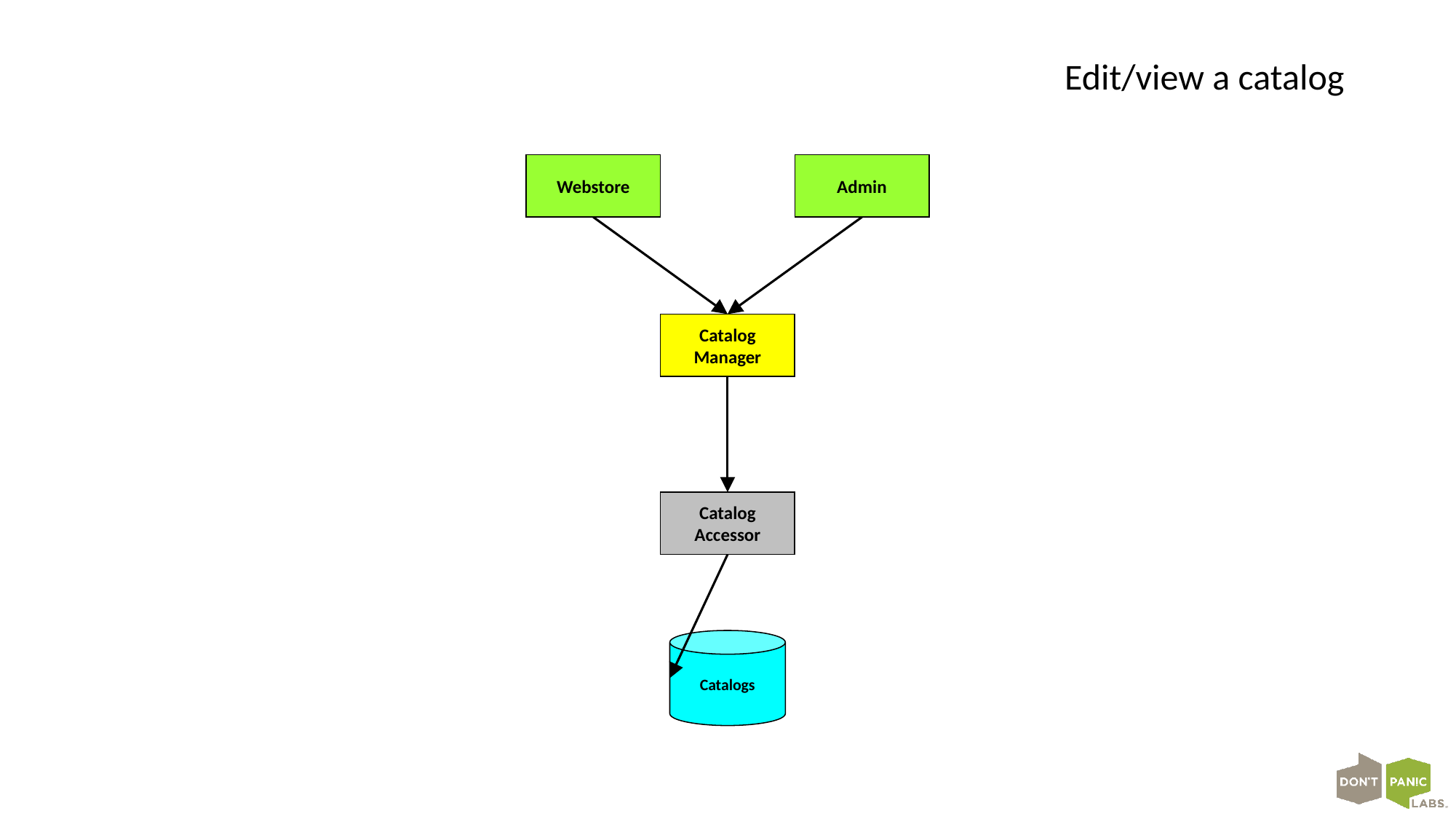

# Edit/view a catalog
Webstore
Admin
Catalog Manager
Catalog Accessor
Catalogs